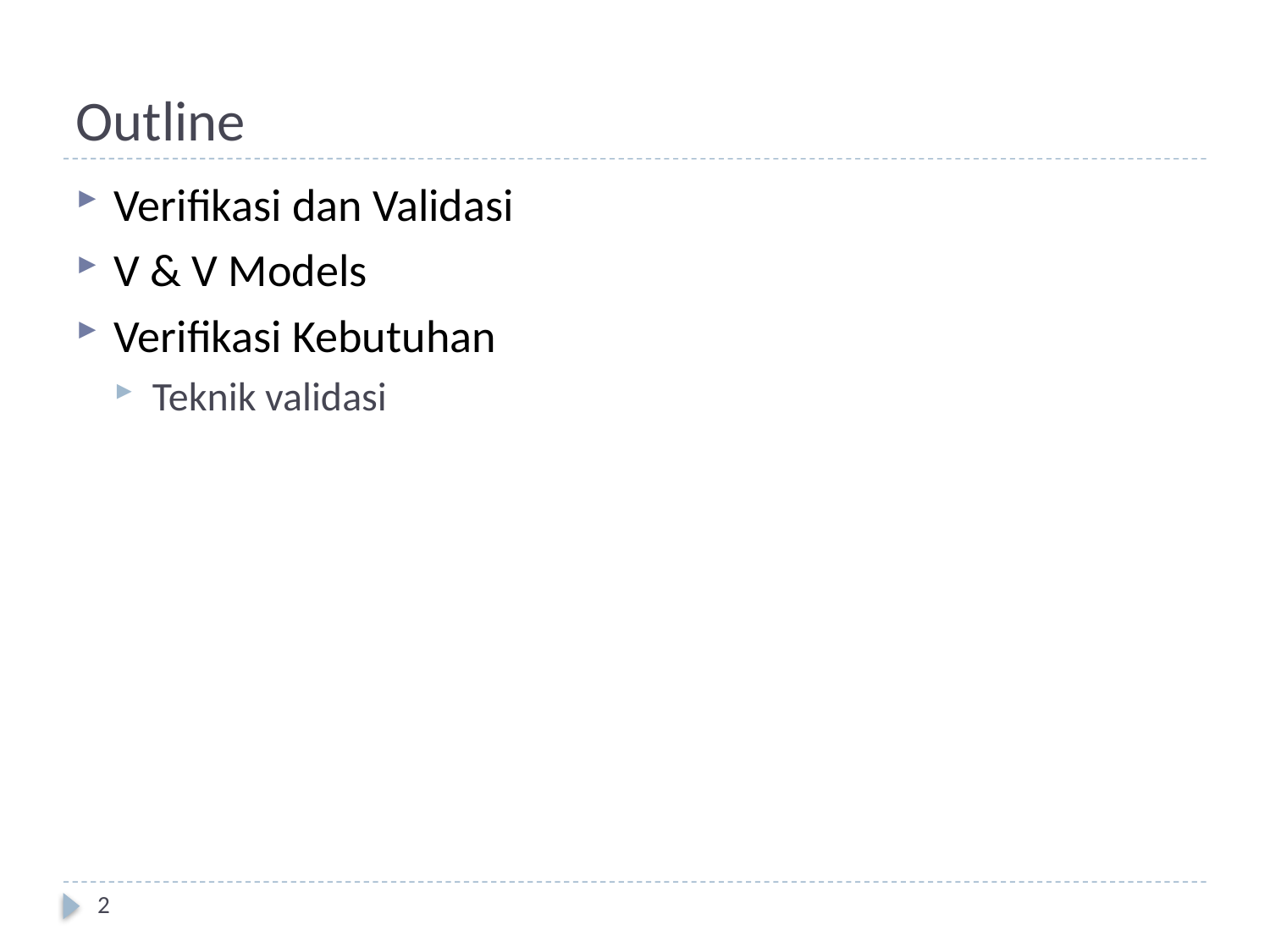

# Outline
Verifikasi dan Validasi
V & V Models
Verifikasi Kebutuhan
Teknik validasi
2